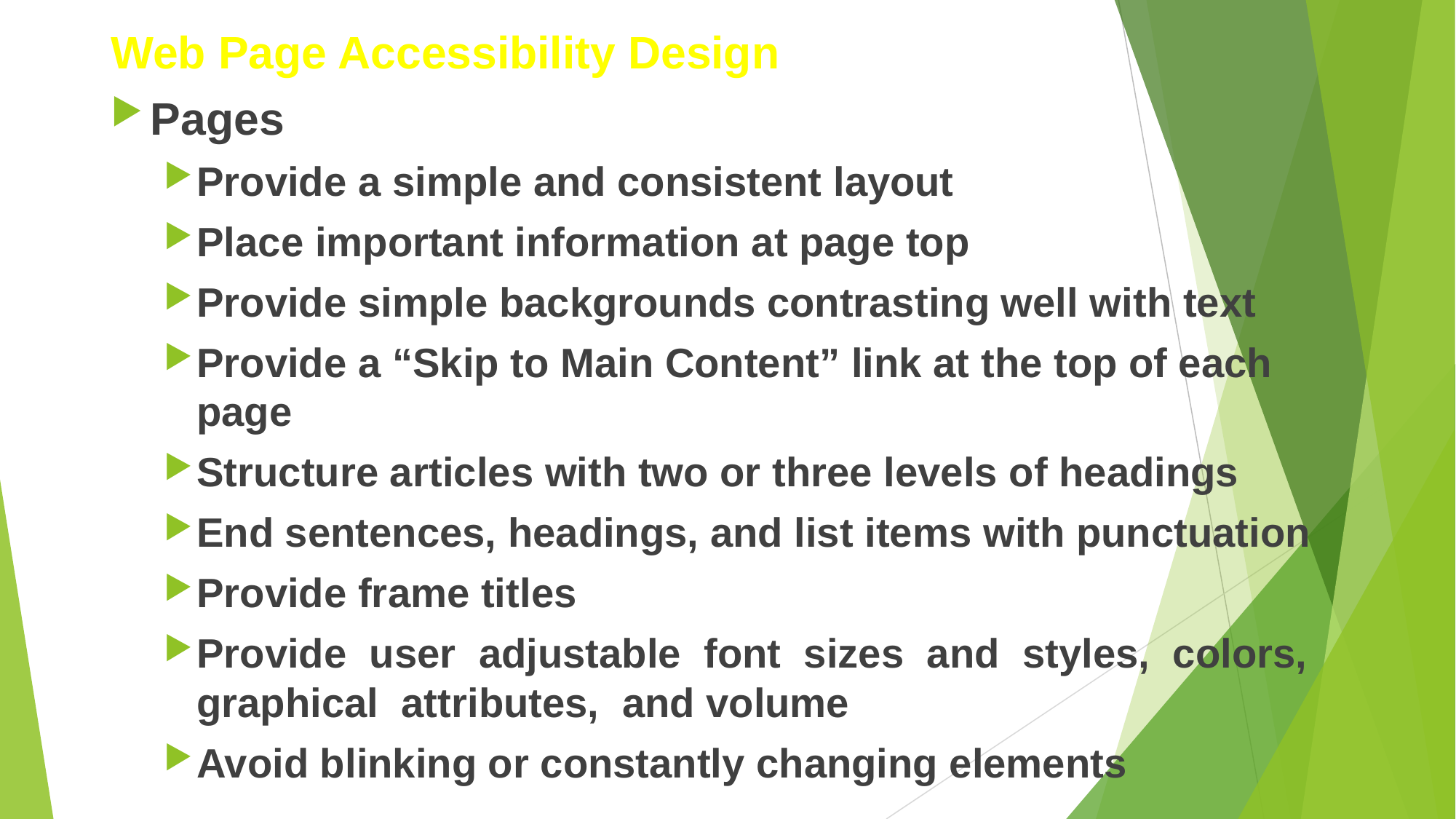

Web Page Accessibility Design
Pages
Provide a simple and consistent layout
Place important information at page top
Provide simple backgrounds contrasting well with text
Provide a “Skip to Main Content” link at the top of each page
Structure articles with two or three levels of headings
End sentences, headings, and list items with punctuation
Provide frame titles
Provide  user  adjustable  font  sizes  and  styles,  colors,  graphical  attributes,  and volume
Avoid blinking or constantly changing elements

#